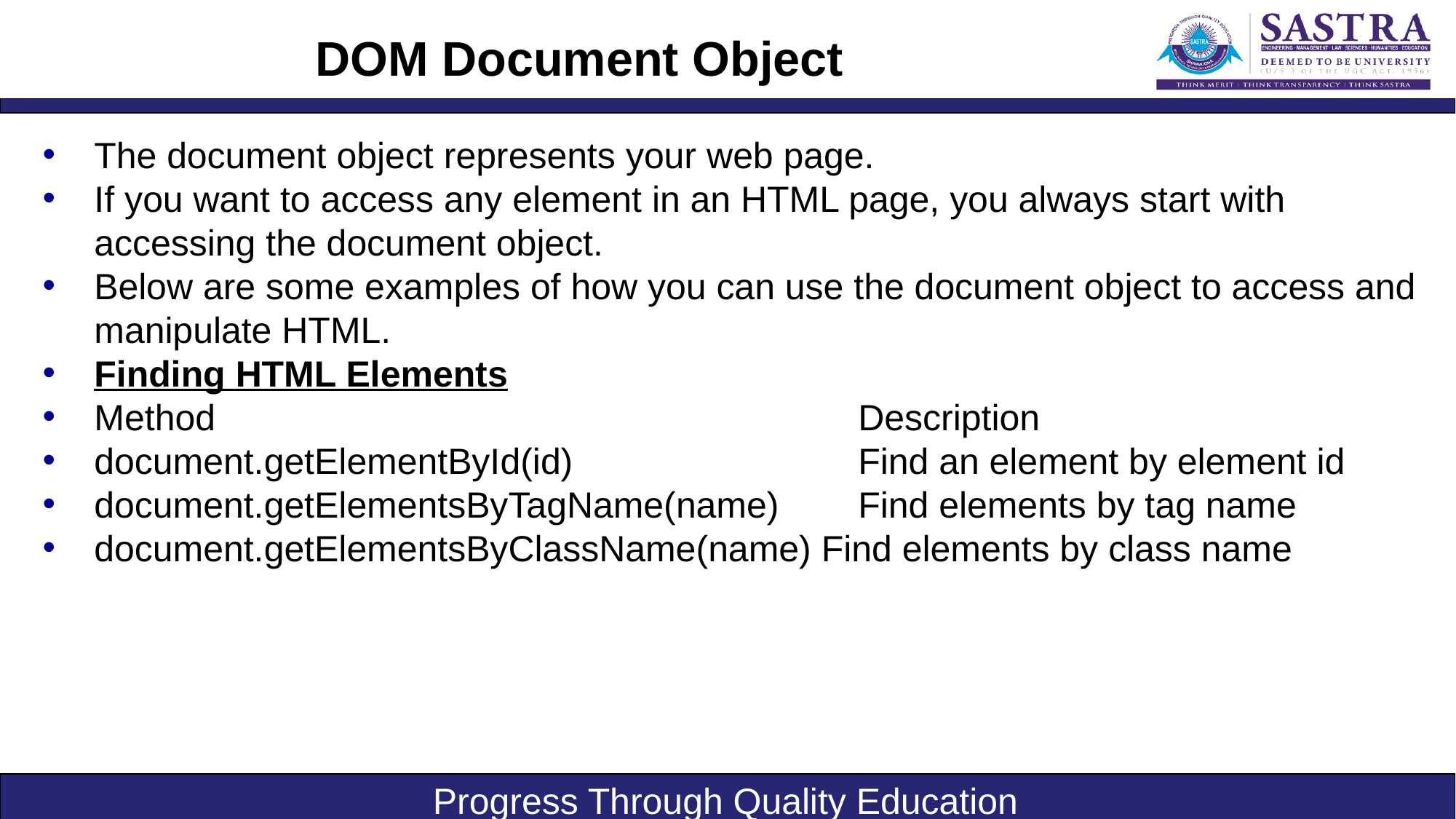

# DOM Document Object
The document object represents your web page.
If you want to access any element in an HTML page, you always start with accessing the document object.
Below are some examples of how you can use the document object to access and manipulate HTML.
Finding HTML Elements
Method 						Description
document.getElementById(id) 			Find an element by element id
document.getElementsByTagName(name) 	Find elements by tag name
document.getElementsByClassName(name) Find elements by class name